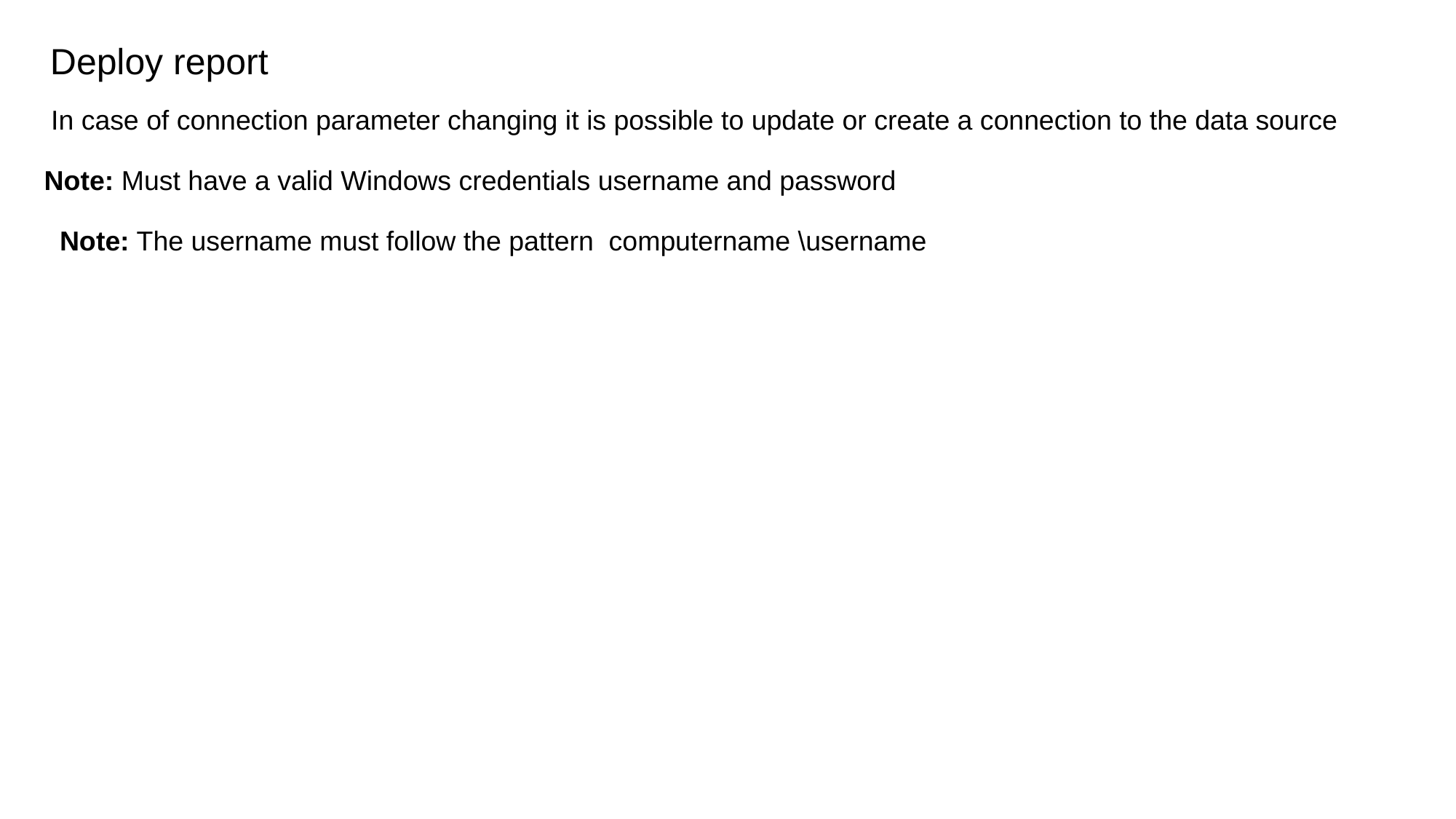

Deploy report
In case of connection parameter changing it is possible to update or create a connection to the data source
Note: Must have a valid Windows credentials username and password
Note: The username must follow the pattern  computername \username